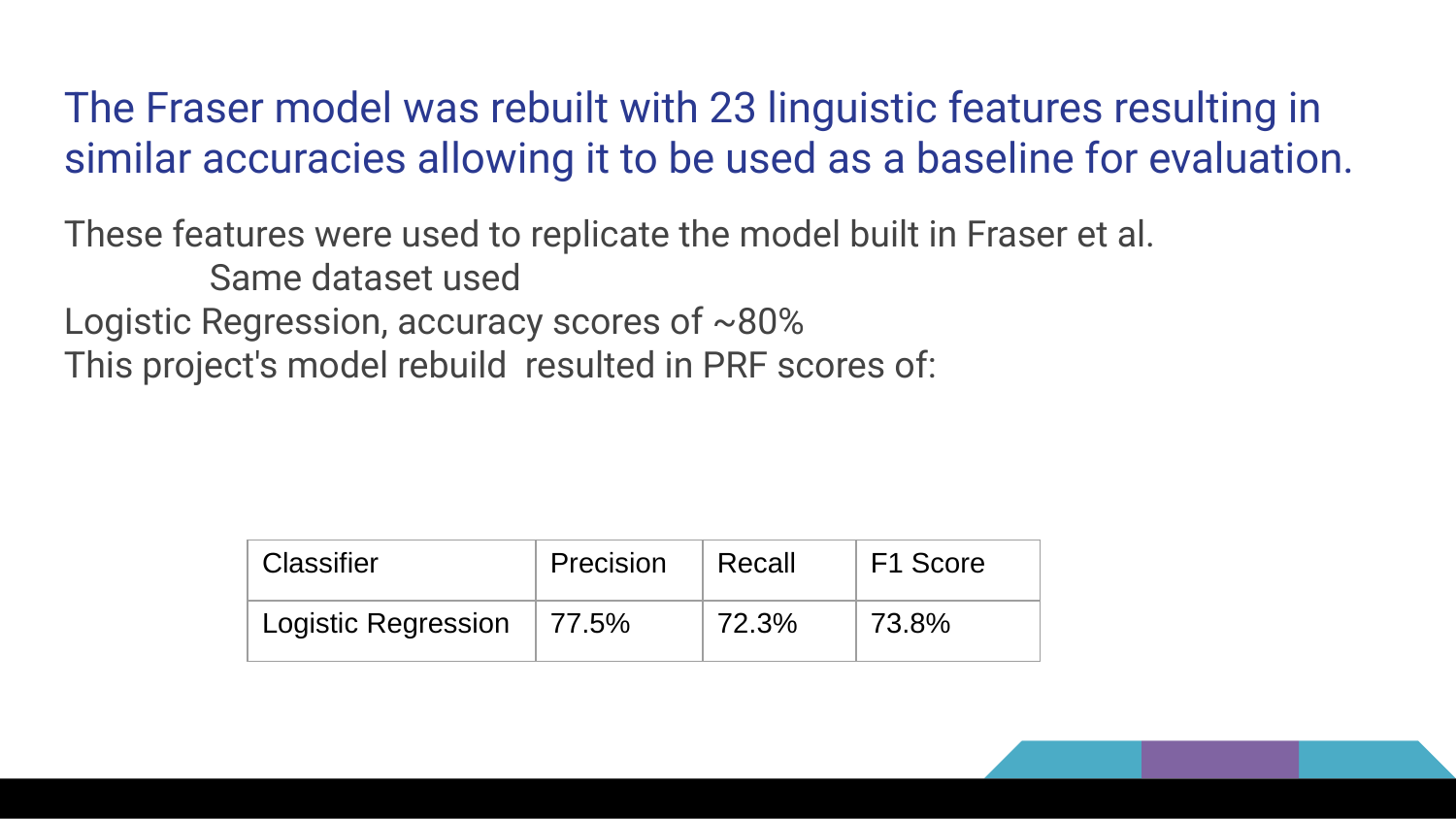

The Fraser model was rebuilt with 23 linguistic features resulting in similar accuracies allowing it to be used as a baseline for evaluation.
These features were used to replicate the model built in Fraser et al.
	Same dataset used
Logistic Regression, accuracy scores of ~80%
This project's model rebuild  resulted in PRF scores of:

| Classifier | Precision | Recall | F1 Score |
| --- | --- | --- | --- |
| Logistic Regression | 77.5% | 72.3% | 73.8% |